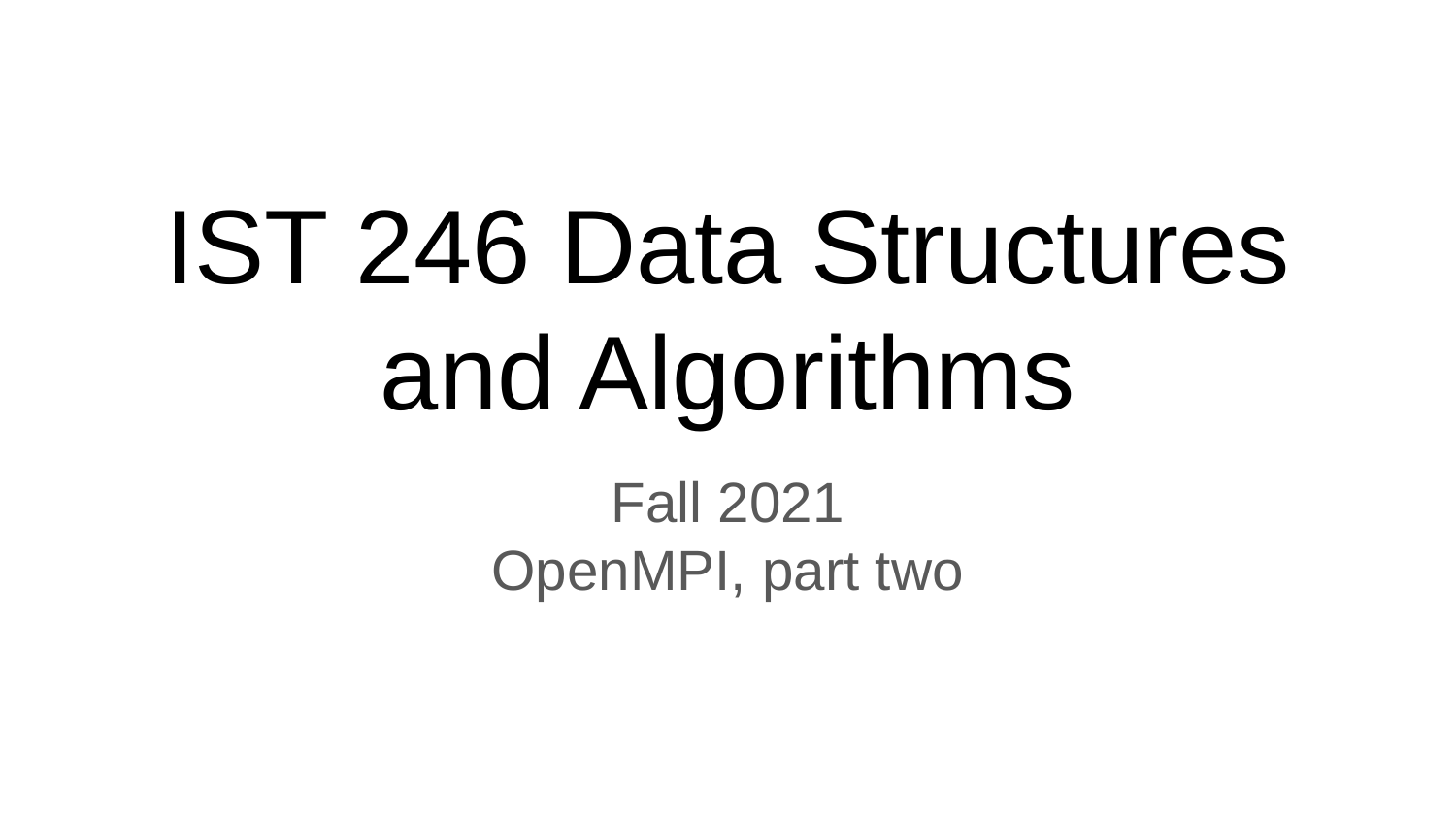

# IST 246 Data Structures and Algorithms
Fall 2021
OpenMPI, part two